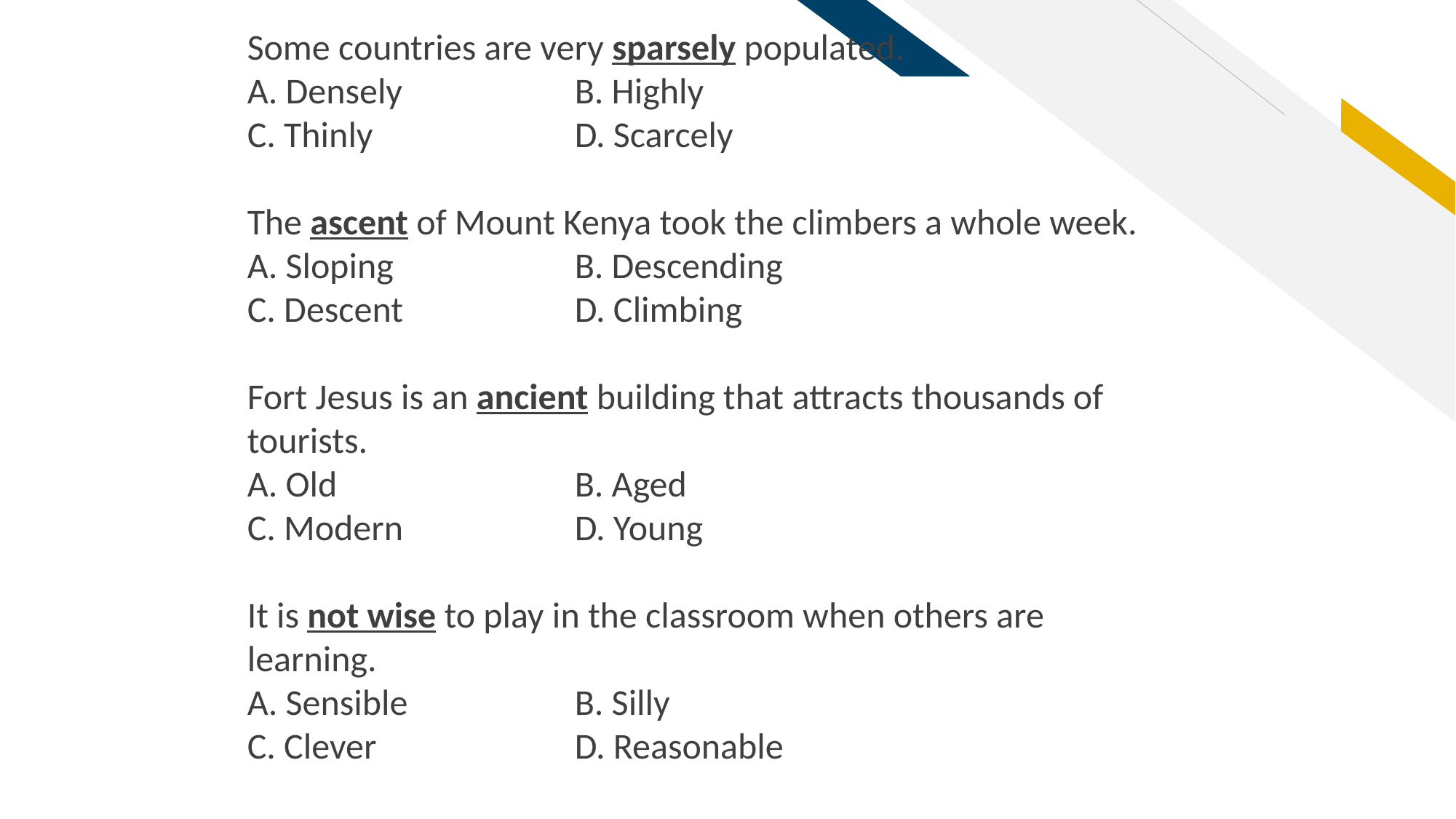

Some countries are very sparsely populated.
A. Densely 		B. Highly
C. Thinly 		D. Scarcely

The ascent of Mount Kenya took the climbers a whole week.
A. Sloping		B. Descending
C. Descent 		D. Climbing

Fort Jesus is an ancient building that attracts thousands of tourists.
A. Old 			B. Aged
C. Modern 		D. Young

It is not wise to play in the classroom when others are learning.
A. Sensible 		B. Silly
C. Clever		D. Reasonable